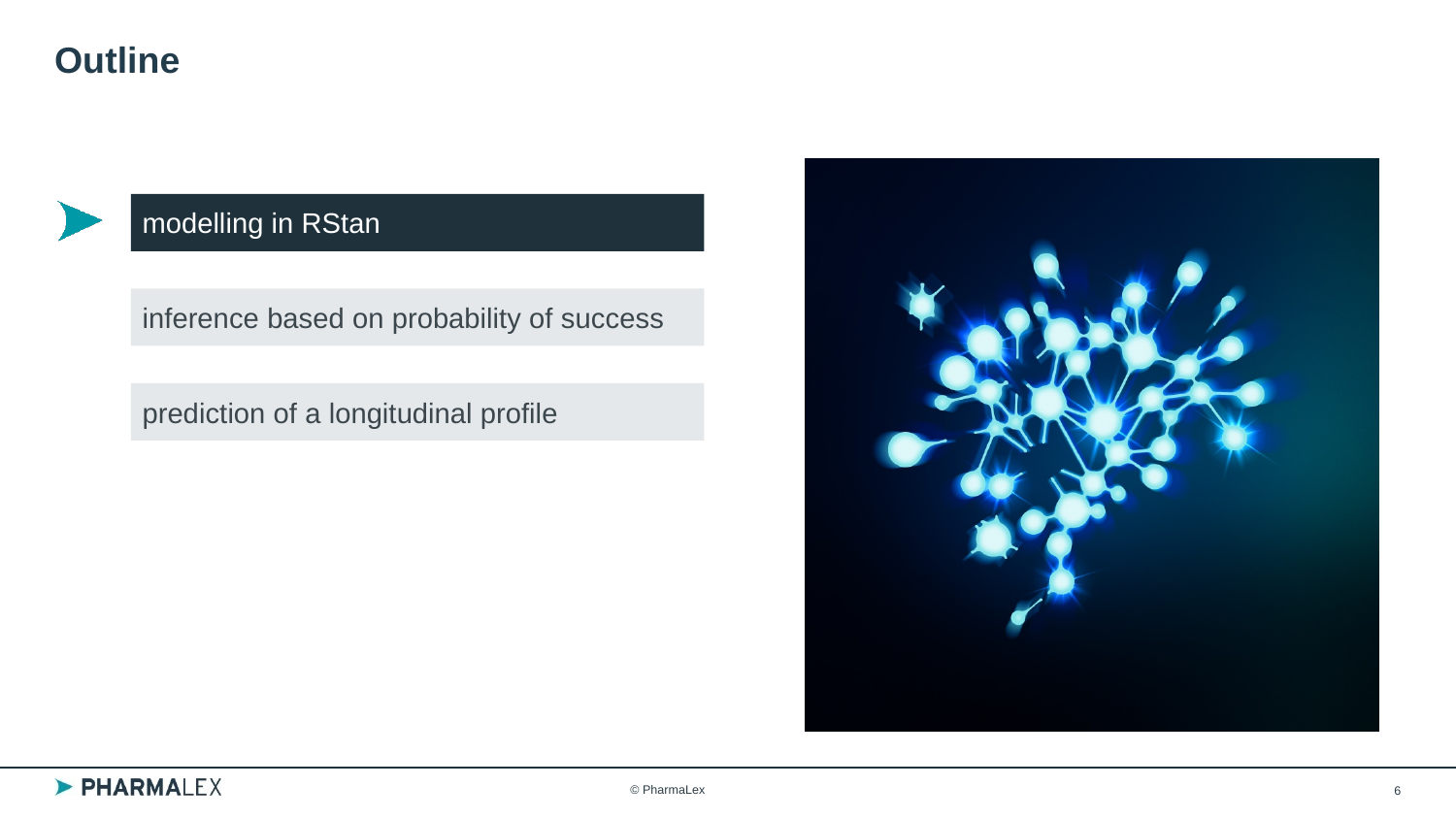

# Outline
modelling in RStan
inference based on probability of success
prediction of a longitudinal profile
© PharmaLex
6